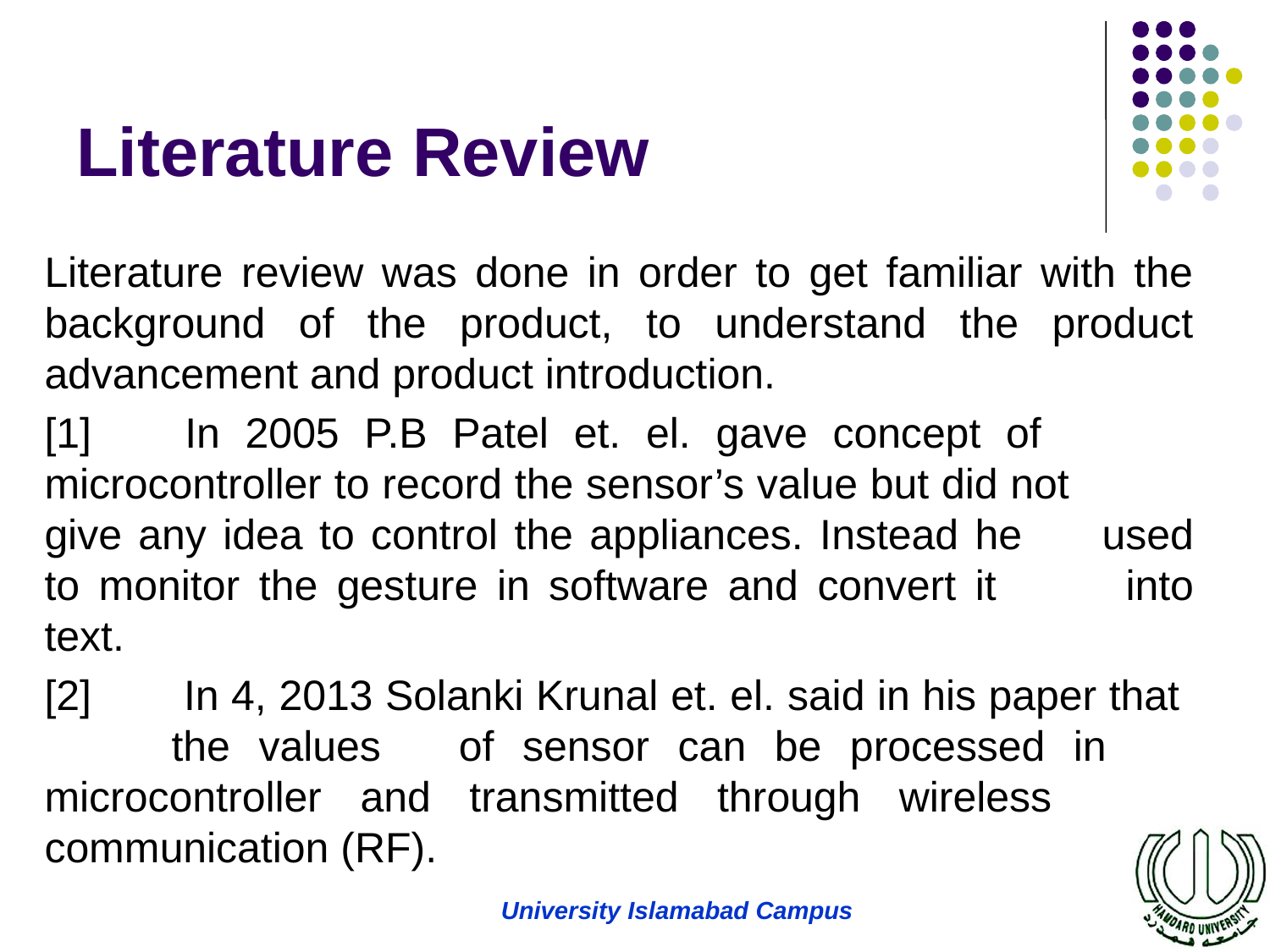

# Literature Review
Literature review was done in order to get familiar with the background of the product, to understand the product advancement and product introduction.
[1] 	In 2005 P.B Patel et. el. gave concept of 	microcontroller to record the sensor’s value but did not 	give any idea to control the appliances. Instead he 	used to monitor the gesture in software and convert it 	into text.
[2]	 In 4, 2013 Solanki Krunal et. el. said in his paper that 		the values 	of sensor can be processed in 	microcontroller and transmitted through wireless 	communication (RF).

University Islamabad Campus